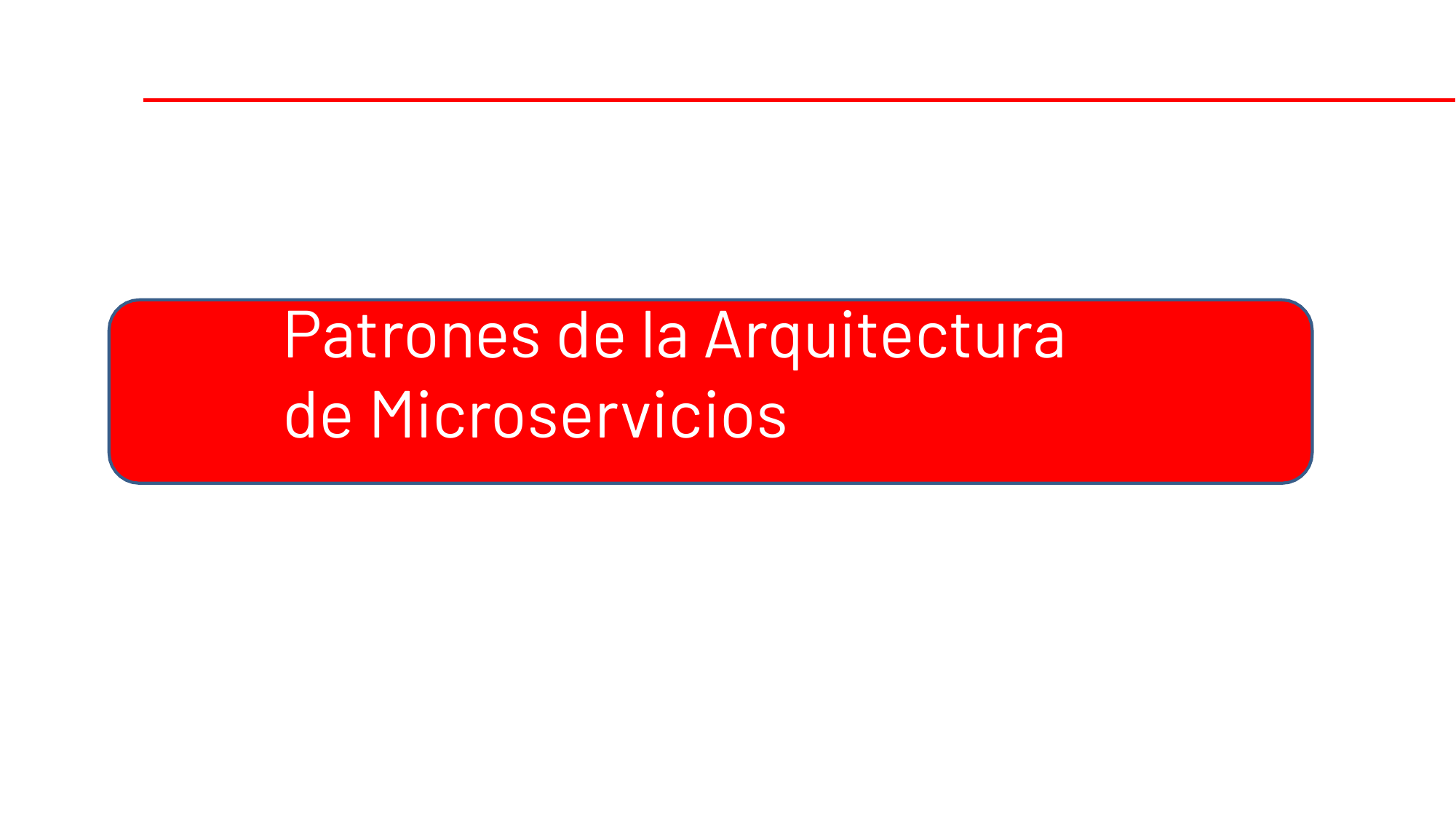

# Patrones de la Arquitectura de Microservicios

CJava, siempre para apoyarte.